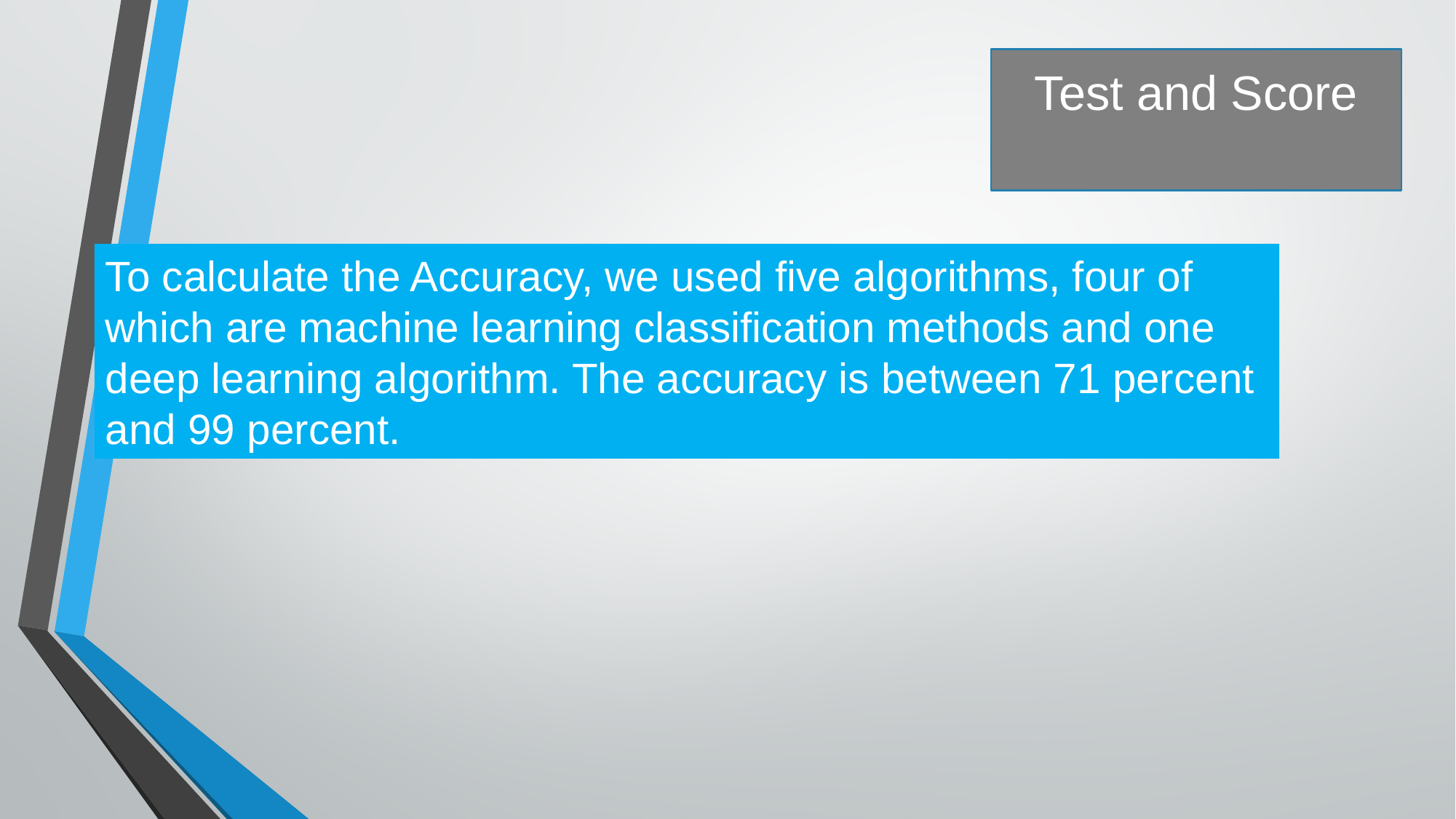

Test and Score

To calculate the Accuracy, we used five algorithms, four of which are machine learning classification methods and one deep learning algorithm. The accuracy is between 71 percent and 99 percent.